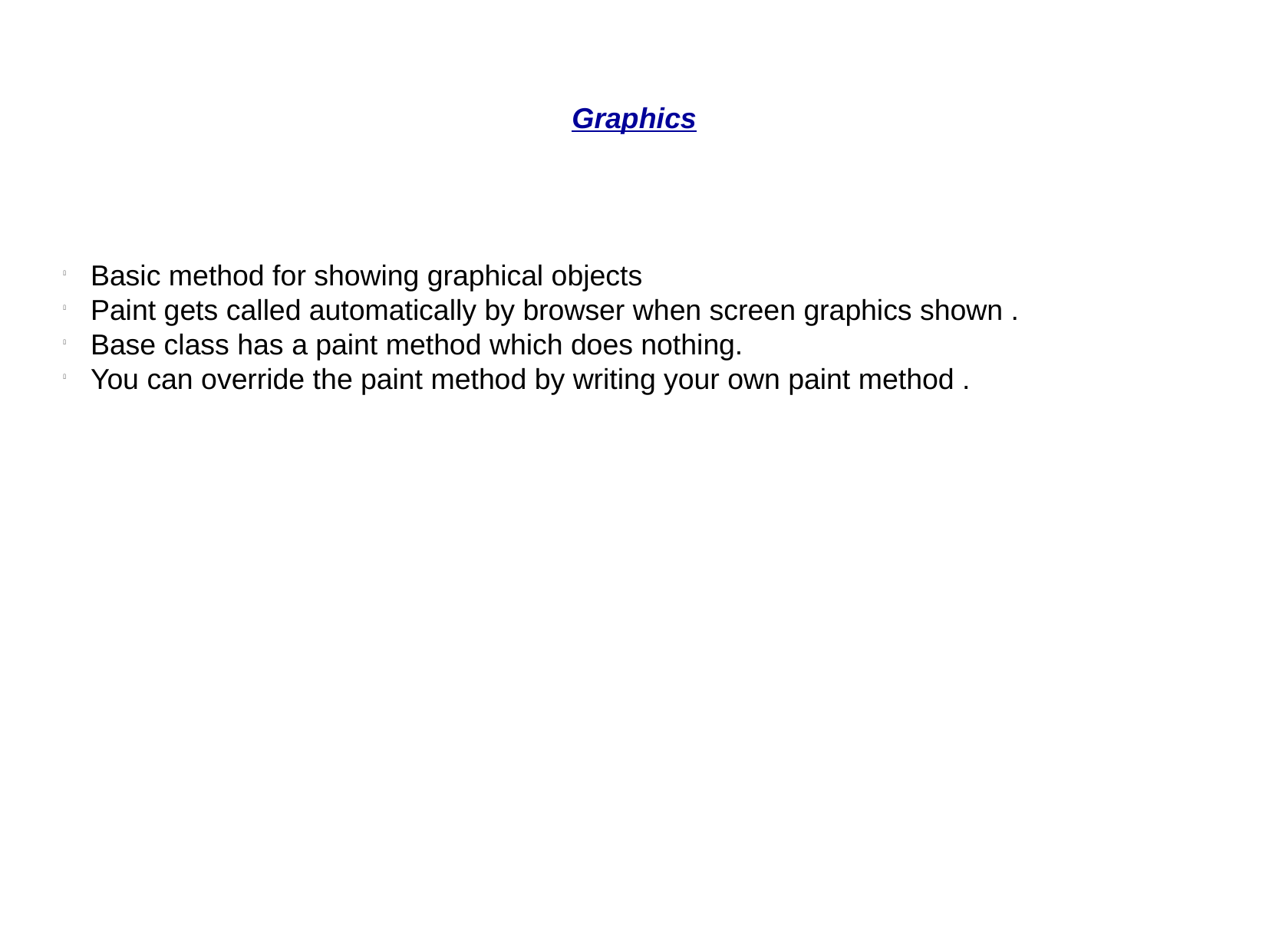

Graphics

Basic method for showing graphical objects
Paint gets called automatically by browser when screen graphics shown .
Base class has a paint method which does nothing.
You can override the paint method by writing your own paint method .